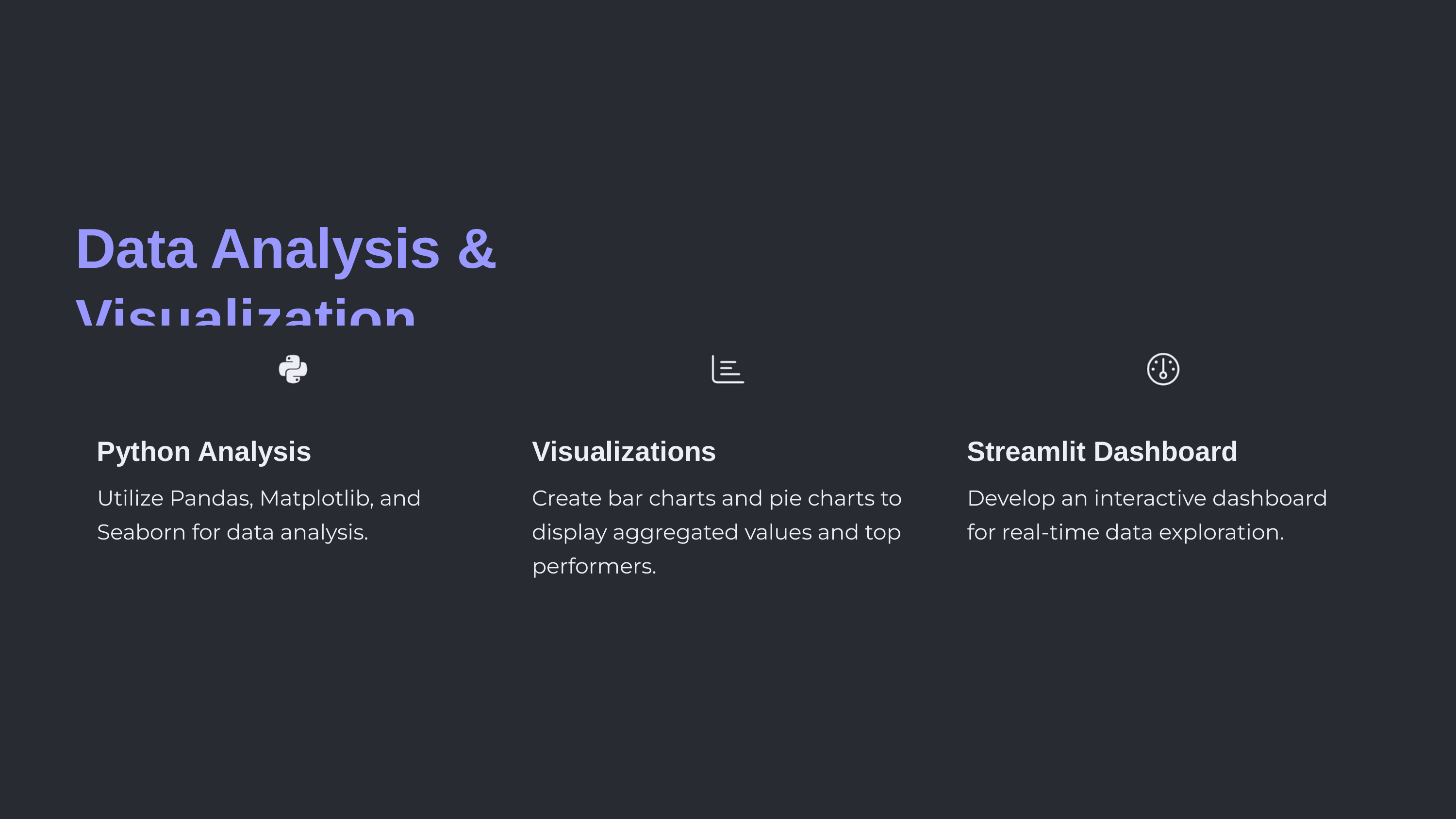

Data Analysis & Visualization

Python Analysis
Visualizations
Streamlit Dashboard
Utilize Pandas, Matplotlib, and Seaborn for data analysis.
Create bar charts and pie charts to display aggregated values and top performers.
Develop an interactive dashboard for real-time data exploration.